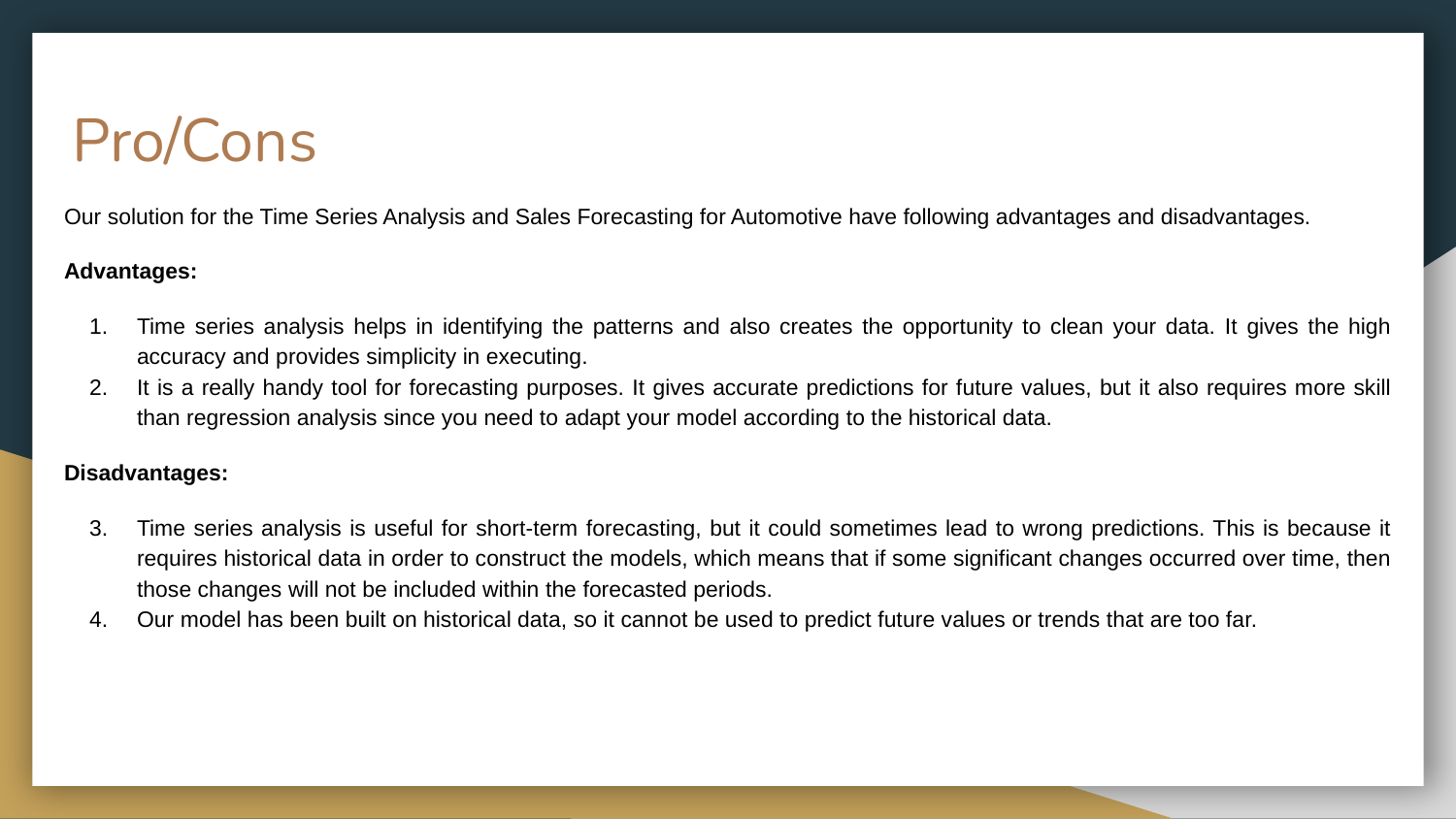

# Pro/Cons
Our solution for the Time Series Analysis and Sales Forecasting for Automotive have following advantages and disadvantages.
Advantages:
Time series analysis helps in identifying the patterns and also creates the opportunity to clean your data. It gives the high accuracy and provides simplicity in executing.
It is a really handy tool for forecasting purposes. It gives accurate predictions for future values, but it also requires more skill than regression analysis since you need to adapt your model according to the historical data.
Disadvantages:
Time series analysis is useful for short-term forecasting, but it could sometimes lead to wrong predictions. This is because it requires historical data in order to construct the models, which means that if some significant changes occurred over time, then those changes will not be included within the forecasted periods.
Our model has been built on historical data, so it cannot be used to predict future values or trends that are too far.